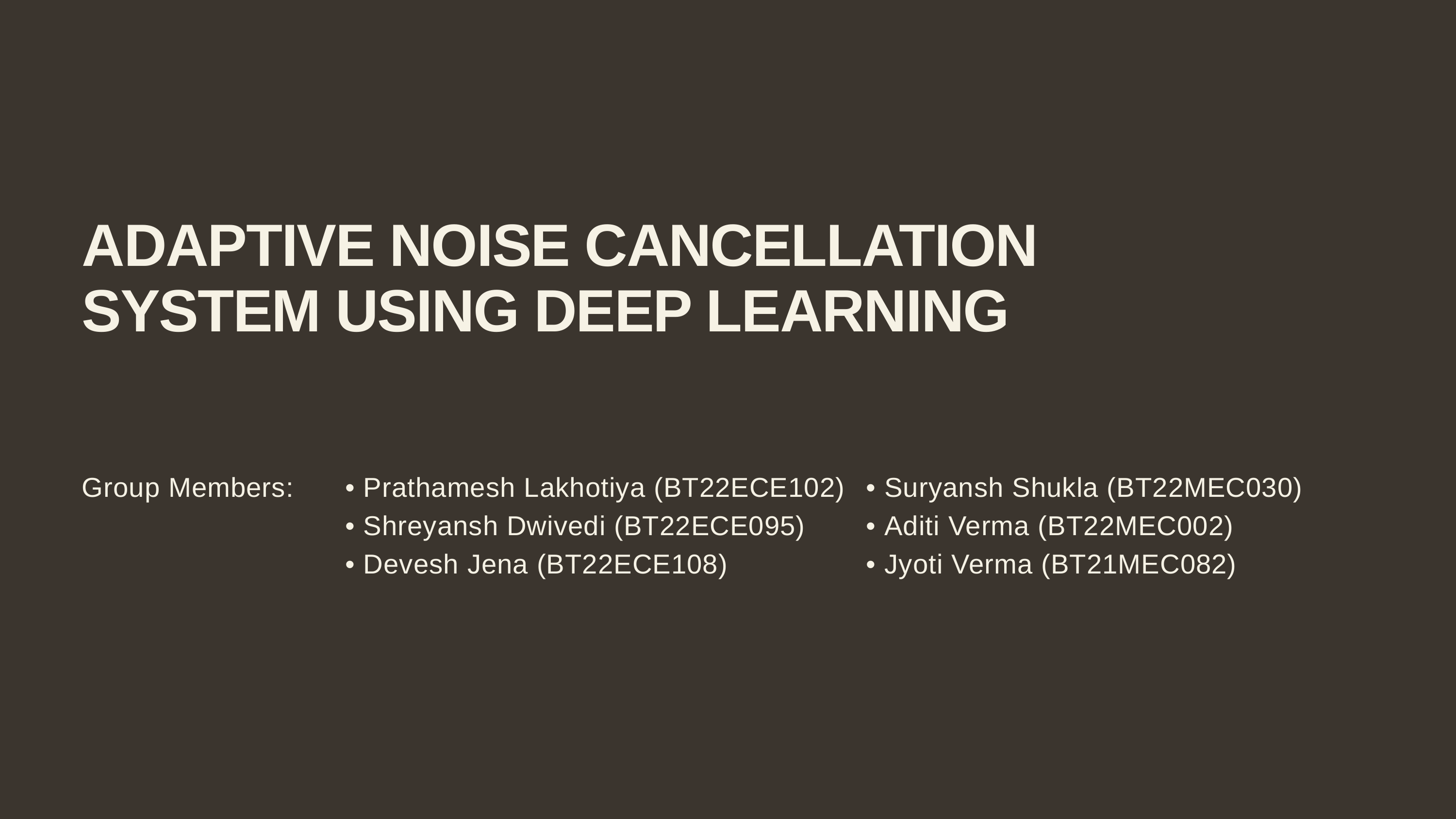

ADAPTIVE NOISE CANCELLATION SYSTEM USING DEEP LEARNING
Group Members:
 • Prathamesh Lakhotiya (BT22ECE102)
 • Shreyansh Dwivedi (BT22ECE095)
 • Devesh Jena (BT22ECE108)
 • Suryansh Shukla (BT22MEC030)
 • Aditi Verma (BT22MEC002)
 • Jyoti Verma (BT21MEC082)